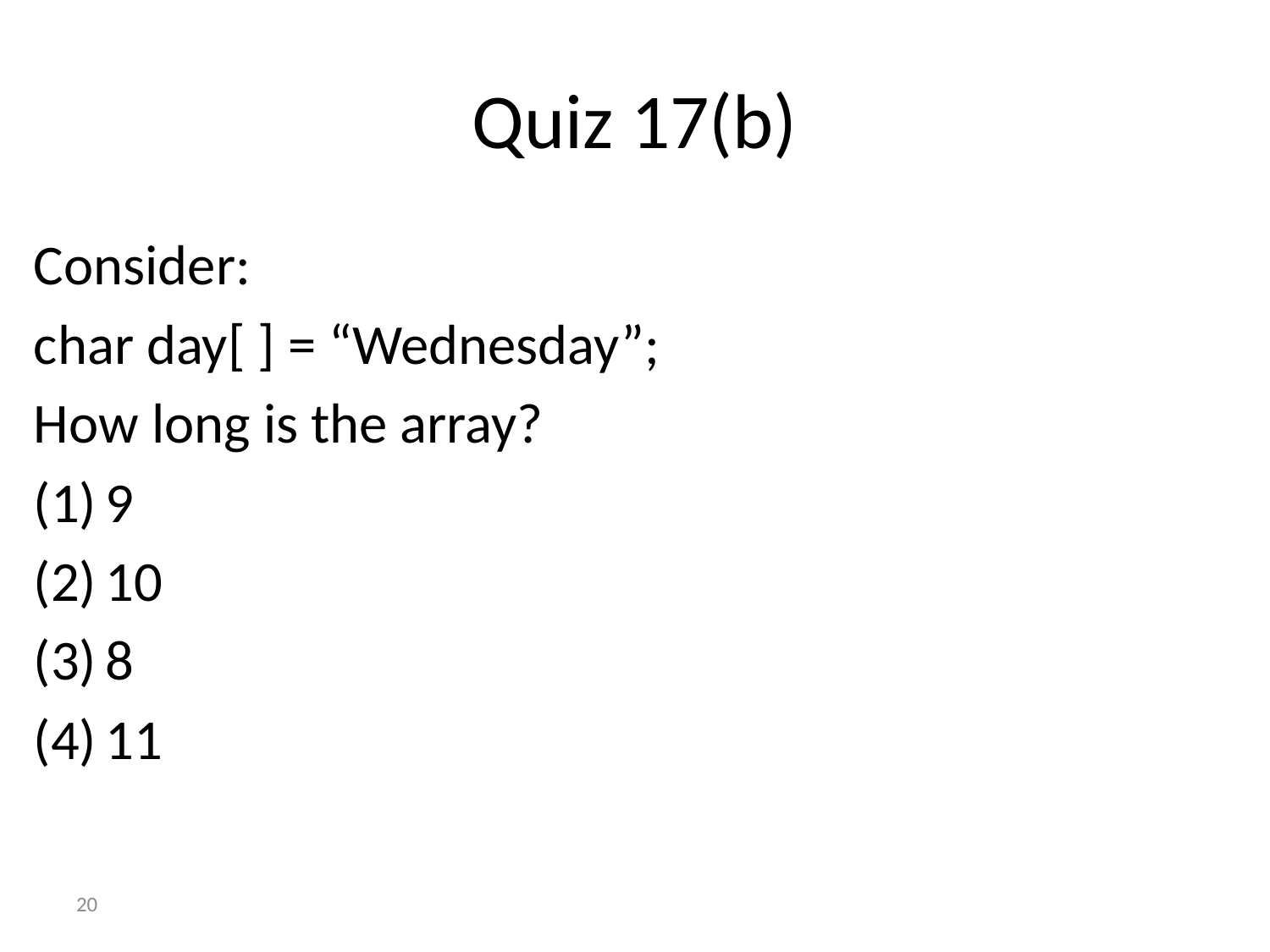

# Quiz 17(b)
Consider:
char day[ ] = “Wednesday”;
How long is the array?
9
10
8
11
20